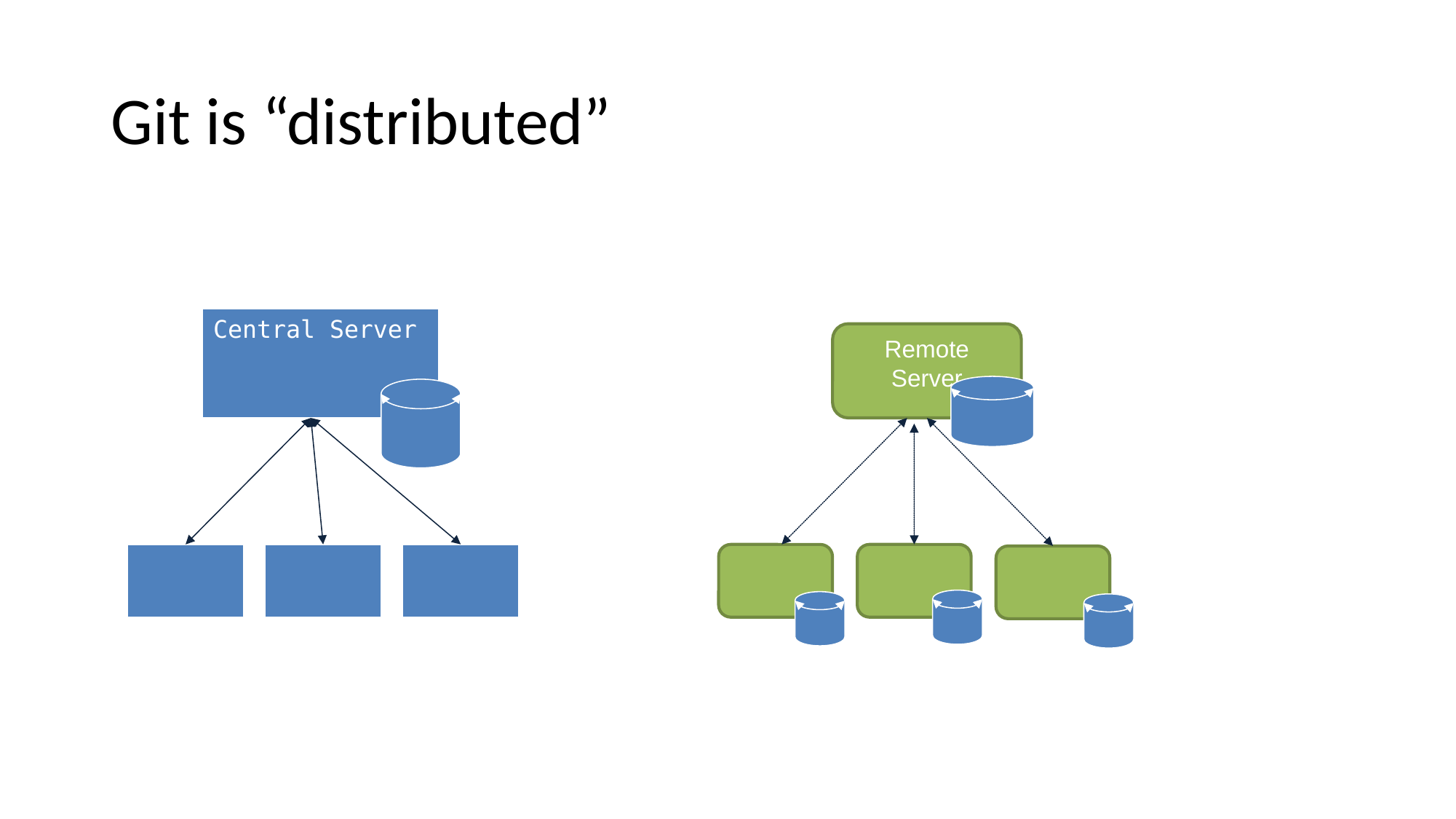

# Git is “distributed”
Central Server
Remote Server